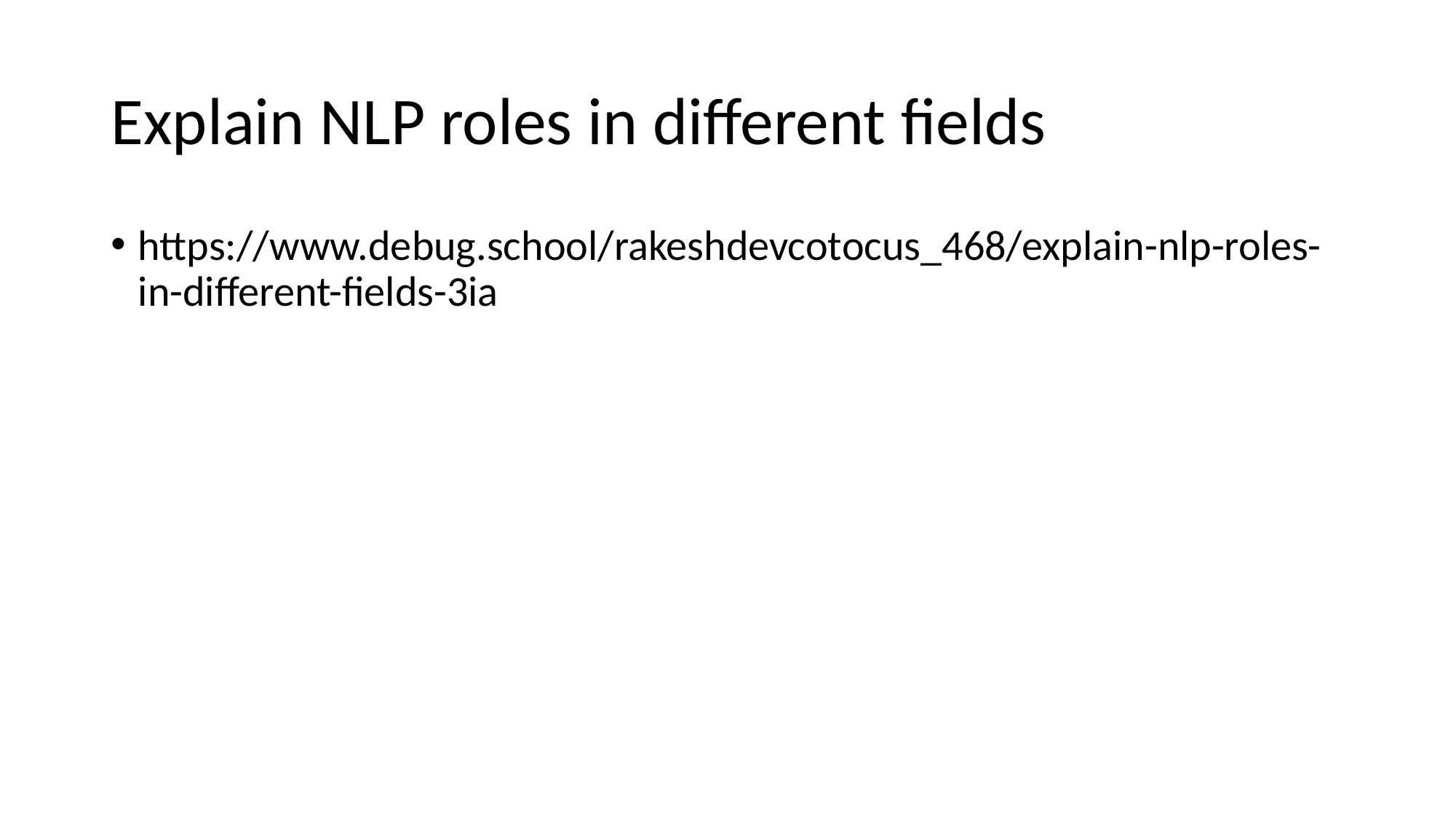

# Explain NLP roles in different fields
https://www.debug.school/rakeshdevcotocus_468/explain-nlp-roles-in-different-fields-3ia